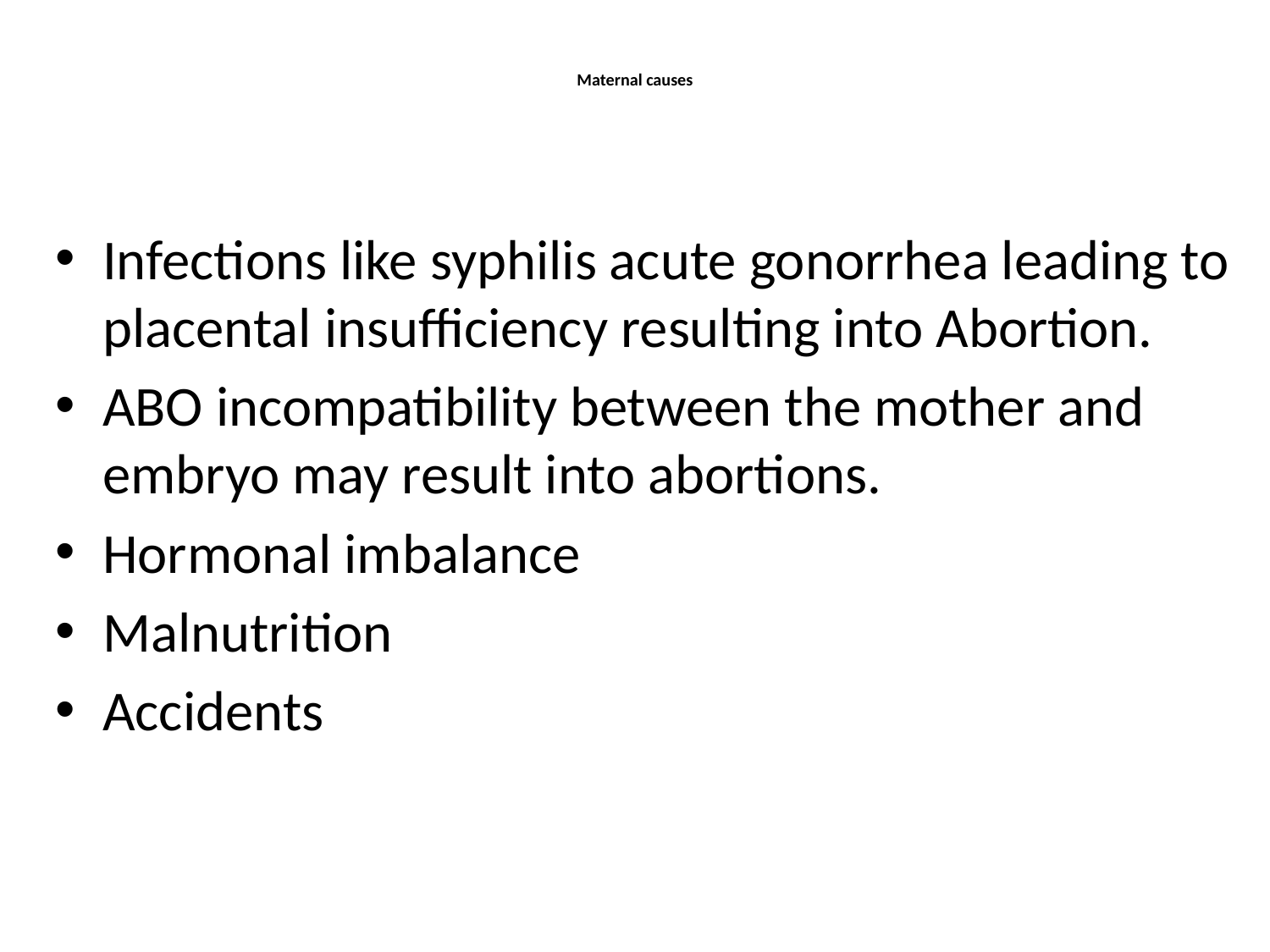

# Maternal causes

Infections like syphilis acute gonorrhea leading to placental insufficiency resulting into Abortion.
ABO incompatibility between the mother and embryo may result into abortions.
Hormonal imbalance
Malnutrition
Accidents